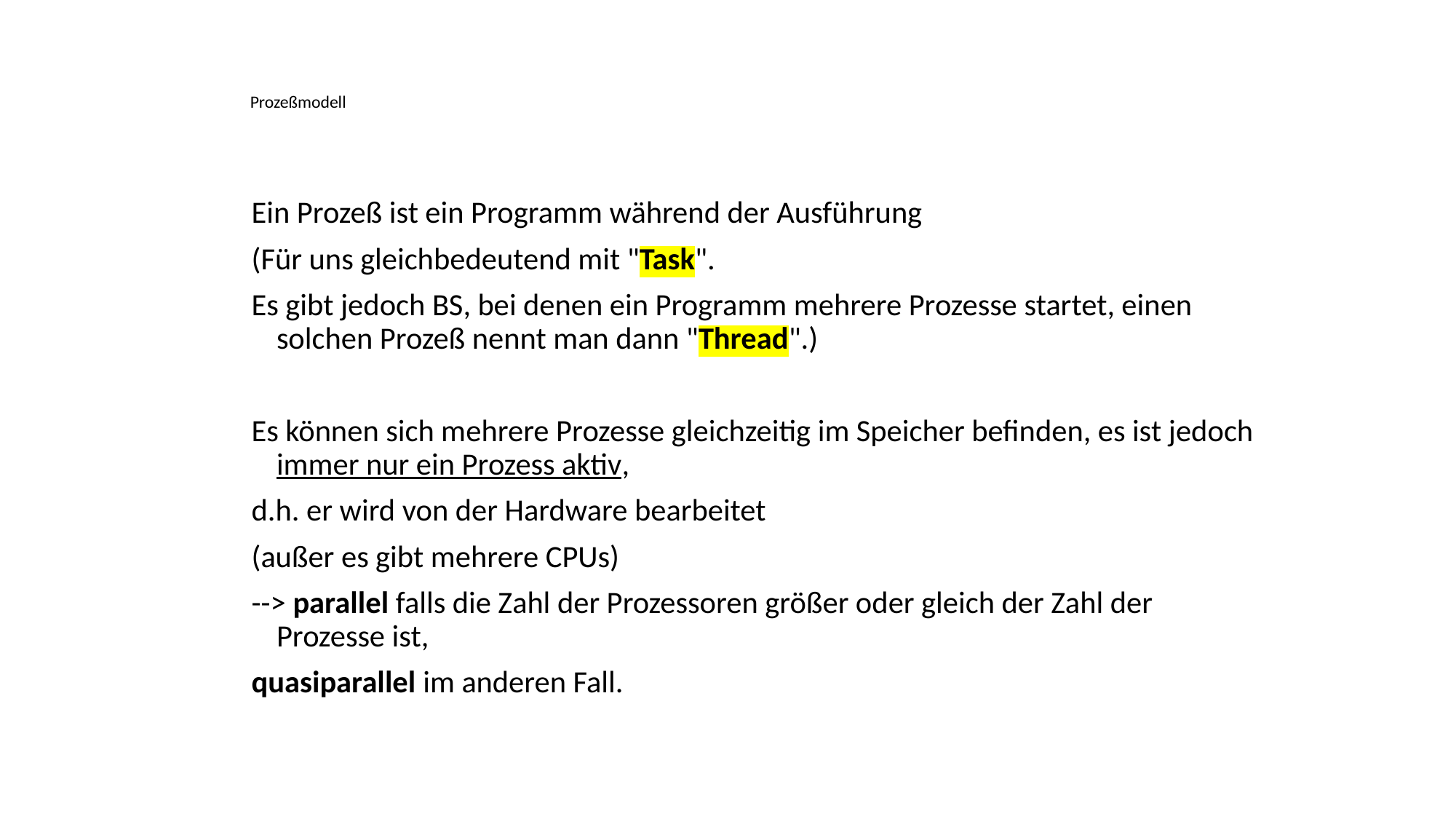

# Prozeßmodell
Ein Prozeß ist ein Programm während der Ausführung
(Für uns gleichbedeutend mit "Task".
Es gibt jedoch BS, bei denen ein Programm mehrere Prozesse startet, einen solchen Prozeß nennt man dann "Thread".)

Es können sich mehrere Prozesse gleichzeitig im Speicher befinden, es ist jedoch immer nur ein Prozess aktiv,
d.h. er wird von der Hardware bearbeitet
(außer es gibt mehrere CPUs)
--> parallel falls die Zahl der Prozessoren größer oder gleich der Zahl der Prozesse ist,
quasiparallel im anderen Fall.